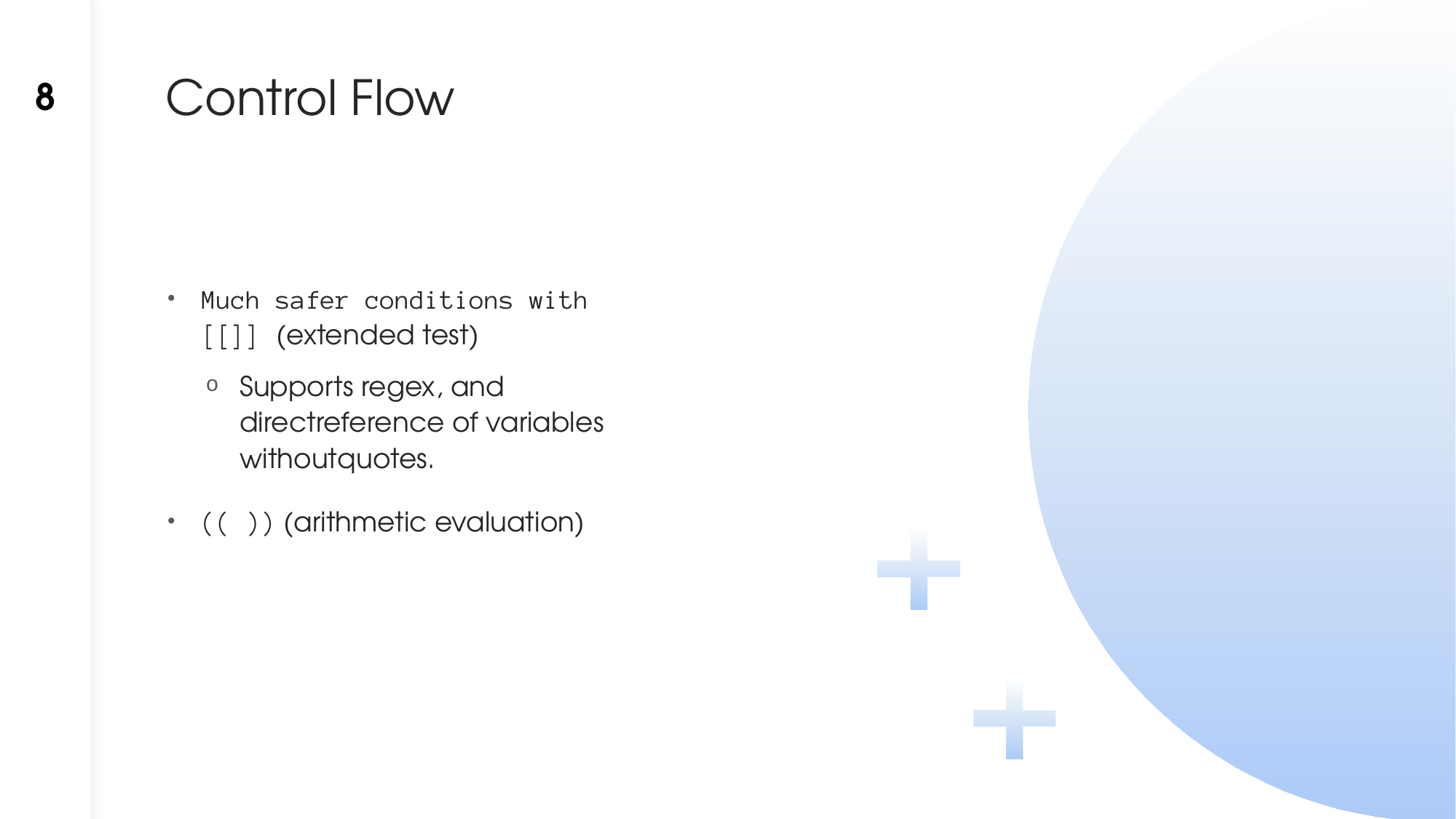

8
# Control Flow
Much safer conditions with [[]] (extended test)
Supports regex, and directreference of variables withoutquotes.
(( )) (arithmetic evaluation)